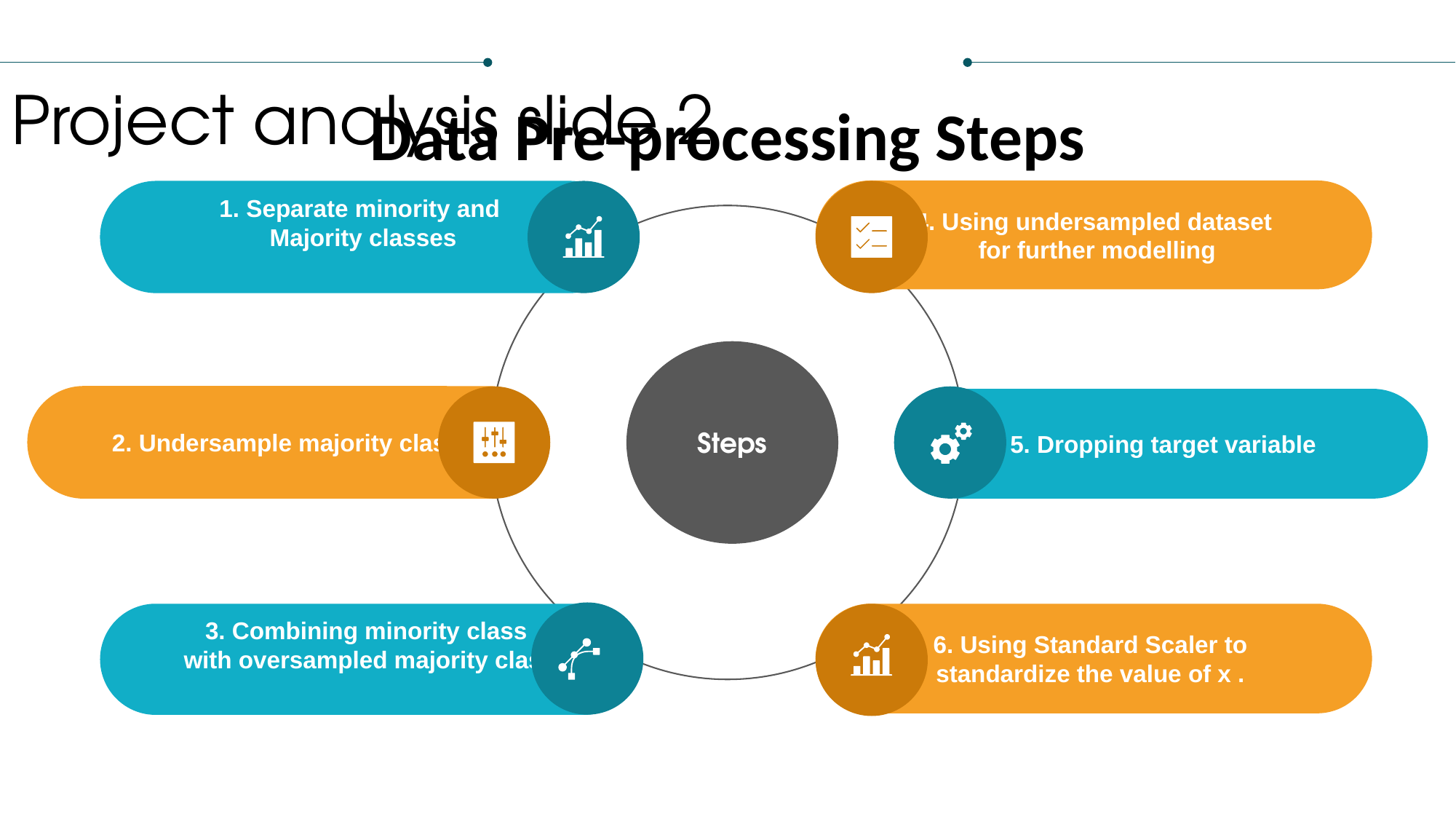

Data Pre-processing Steps
Project analysis slide 2
4. Using undersampled dataset
 for further modelling
1. Separate minority and
Majority classes

Steps
2. Undersample majority class

5. Dropping target variable

3. Combining minority class
with oversampled majority class

6. Using Standard Scaler to
standardize the value of x .